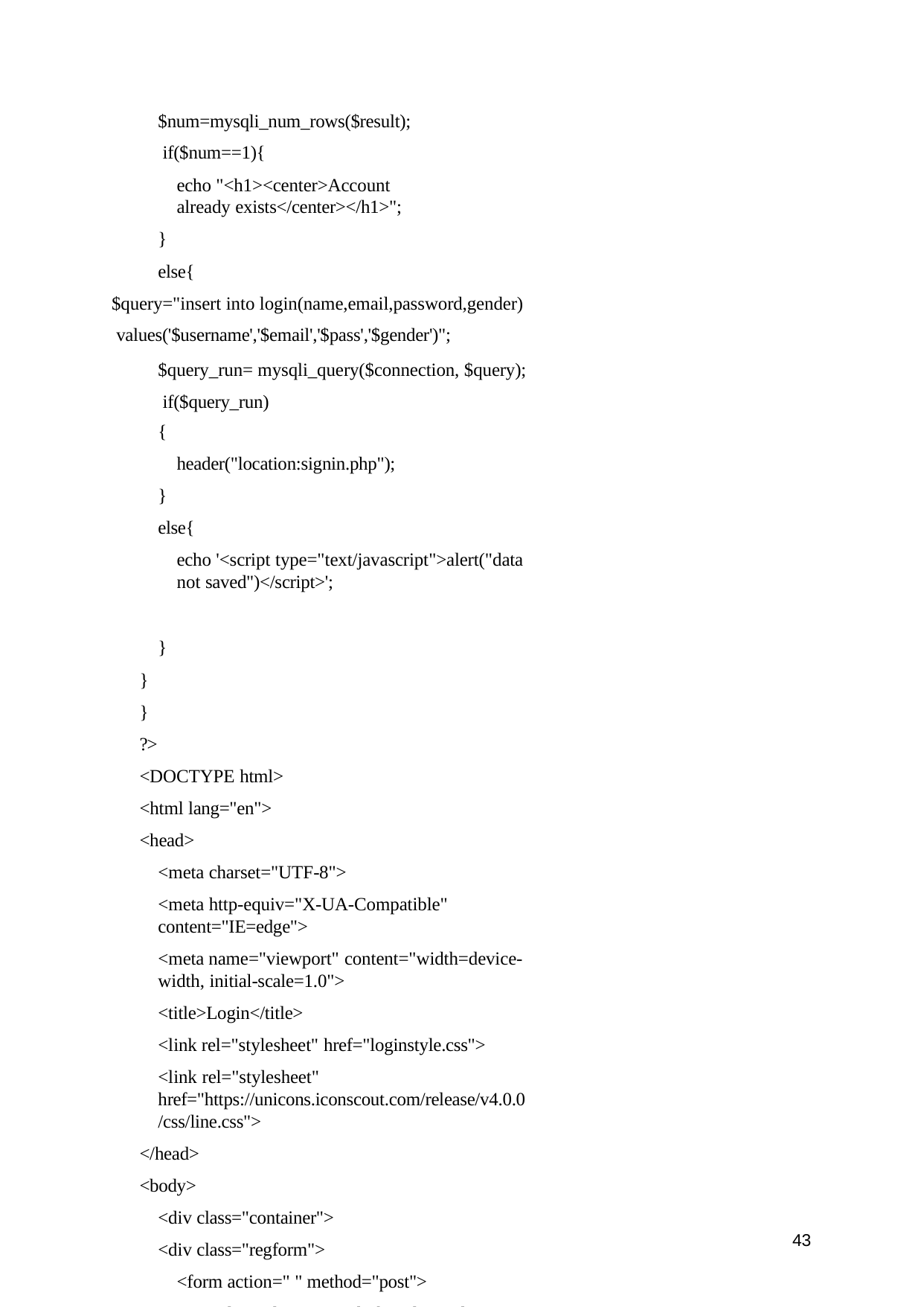

$num=mysqli_num_rows($result);  if($num==1){
echo "<h1><center>Account already exists</center></h1>";
}
else{
$query="insert into login(name,email,password,gender)  values('$username','$email','$pass','$gender')";
$query_run= mysqli_query($connection, $query);  if($query_run)
{
header("location:signin.php");
}
else{
echo '<script type="text/javascript">alert("data not saved")</script>';

}
}
}
?>
<DOCTYPE html>
<html lang="en">
<head>
<meta charset="UTF-8">
<meta http-equiv="X-UA-Compatible" content="IE=edge">
<meta name="viewport" content="width=device-width, initial-scale=1.0">
<title>Login</title>
<link rel="stylesheet" href="loginstyle.css">
<link rel="stylesheet" href="https://unicons.iconscout.com/release/v4.0.0/css/line.css">
</head>
<body>
<div class="container">
<div class="regform">
<form action=" " method="post">
<p class="logo">Food <b style="color: #06C167;">Donate</b></p>
43